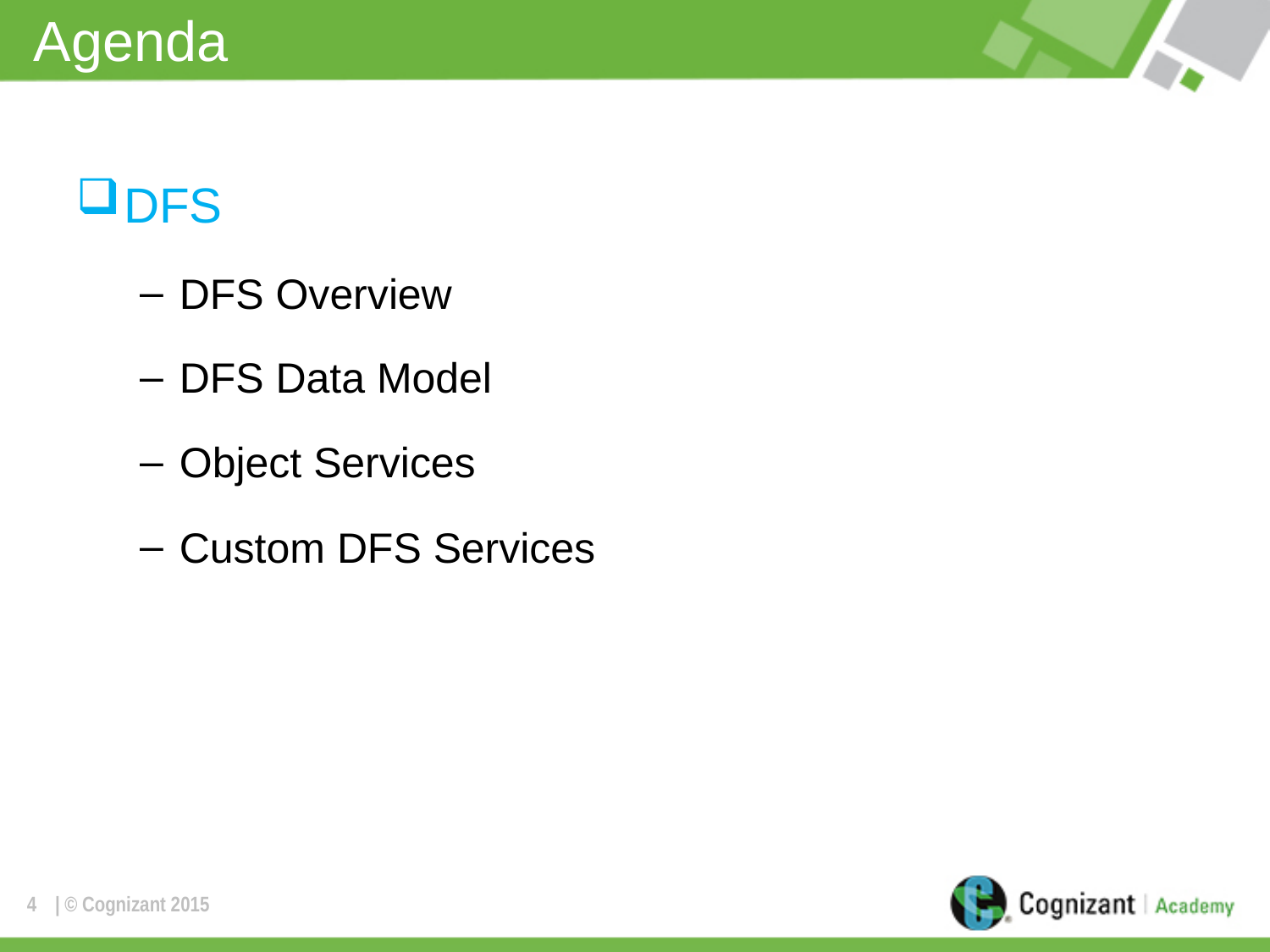

# Agenda
DFS
DFS Overview
DFS Data Model
Object Services
Custom DFS Services

4
| © Cognizant 2015